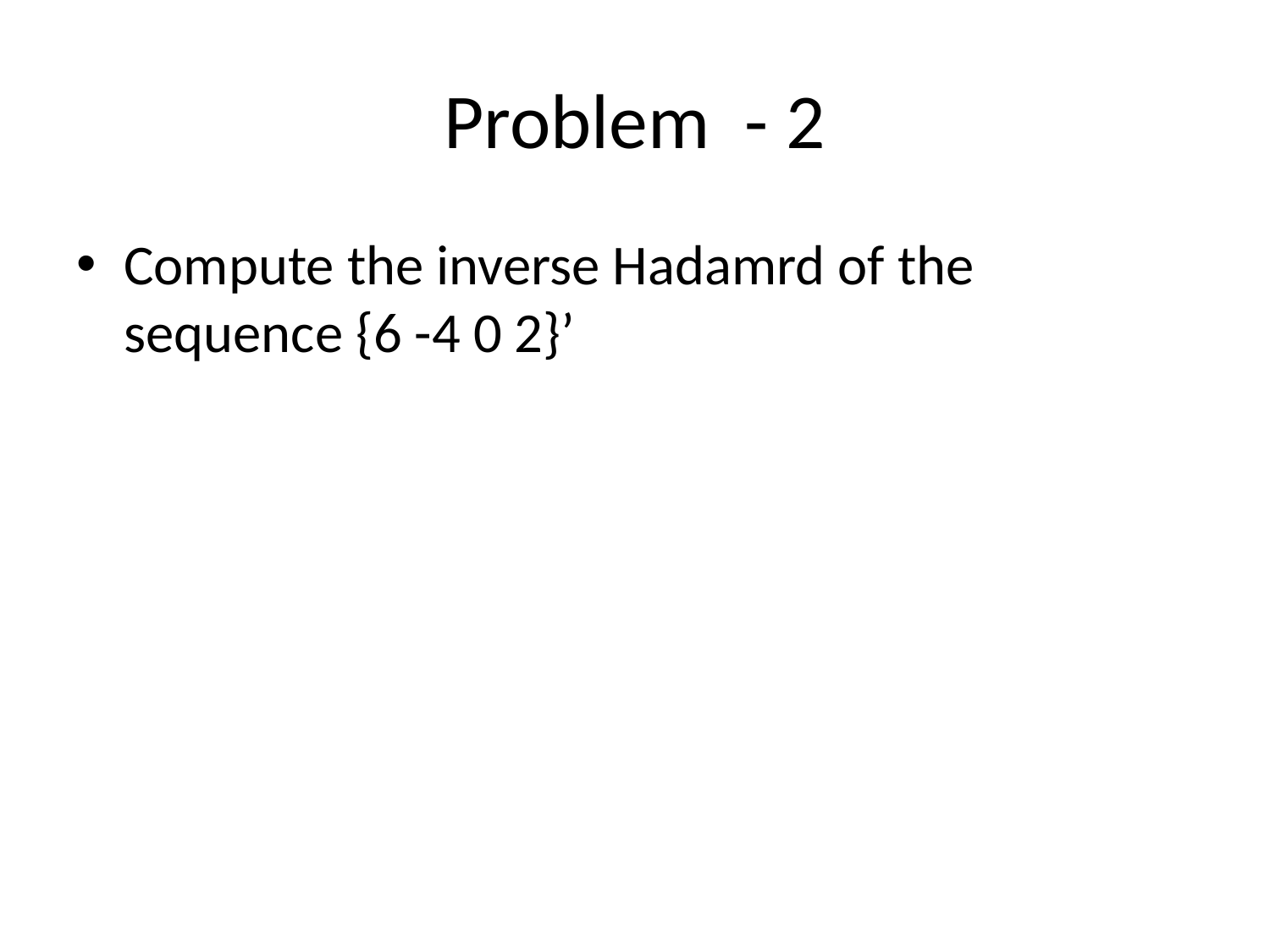

# Problem  - 2
Compute the inverse Hadamrd of the sequence {6 -4 0 2}’